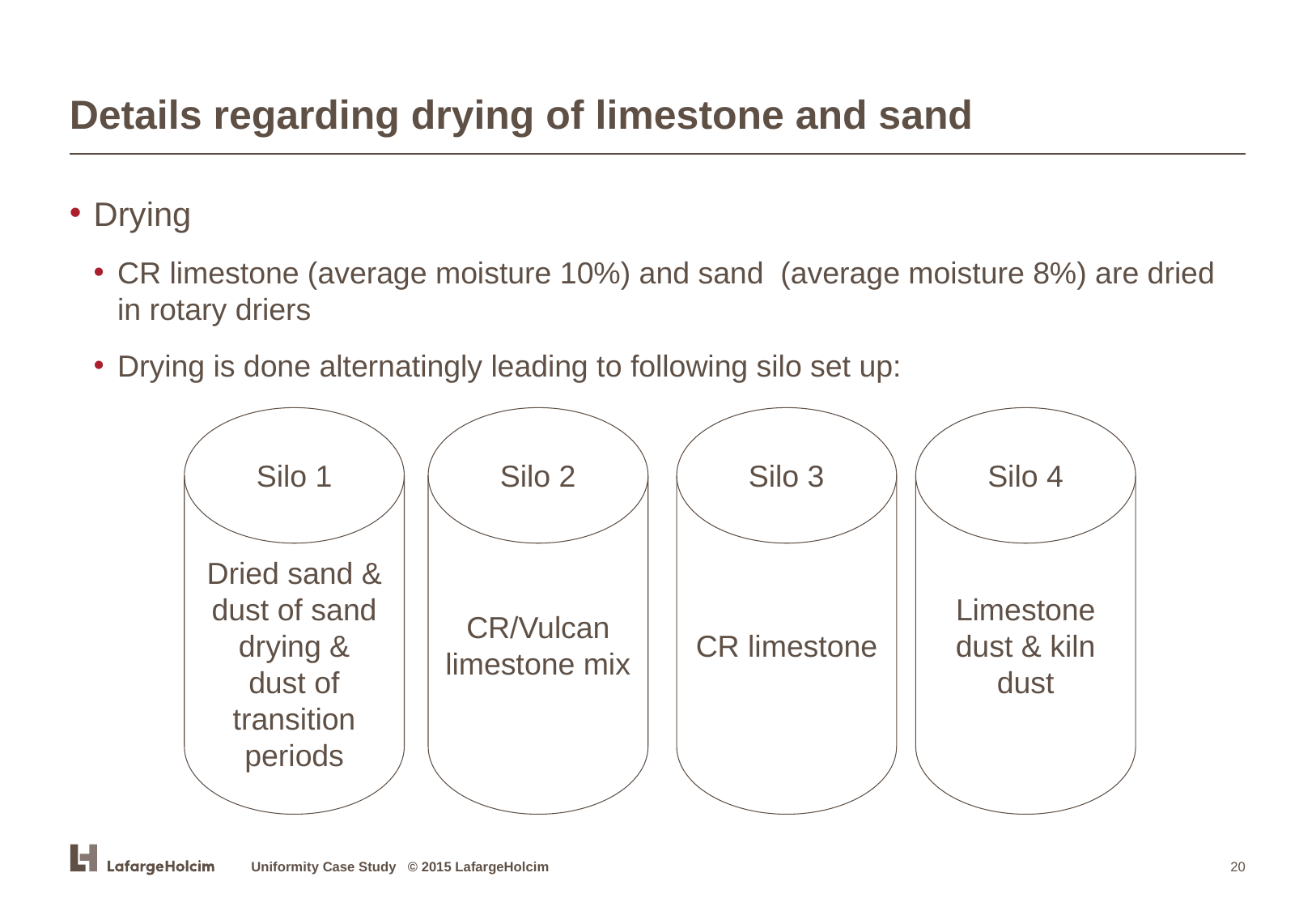

# Details regarding drying of limestone and sand
Drying
CR limestone (average moisture 10%) and sand  (average moisture 8%) are dried in rotary driers
Drying is done alternatingly leading to following silo set up:

Dried sand & dust of sand drying &
dust of transition periods
CR/Vulcan limestone mix
CR limestone
Limestone dust & kiln dust
Silo 1
Silo 2
Silo 3
Silo 4
Uniformity Case Study   © 2015 LafargeHolcim
20